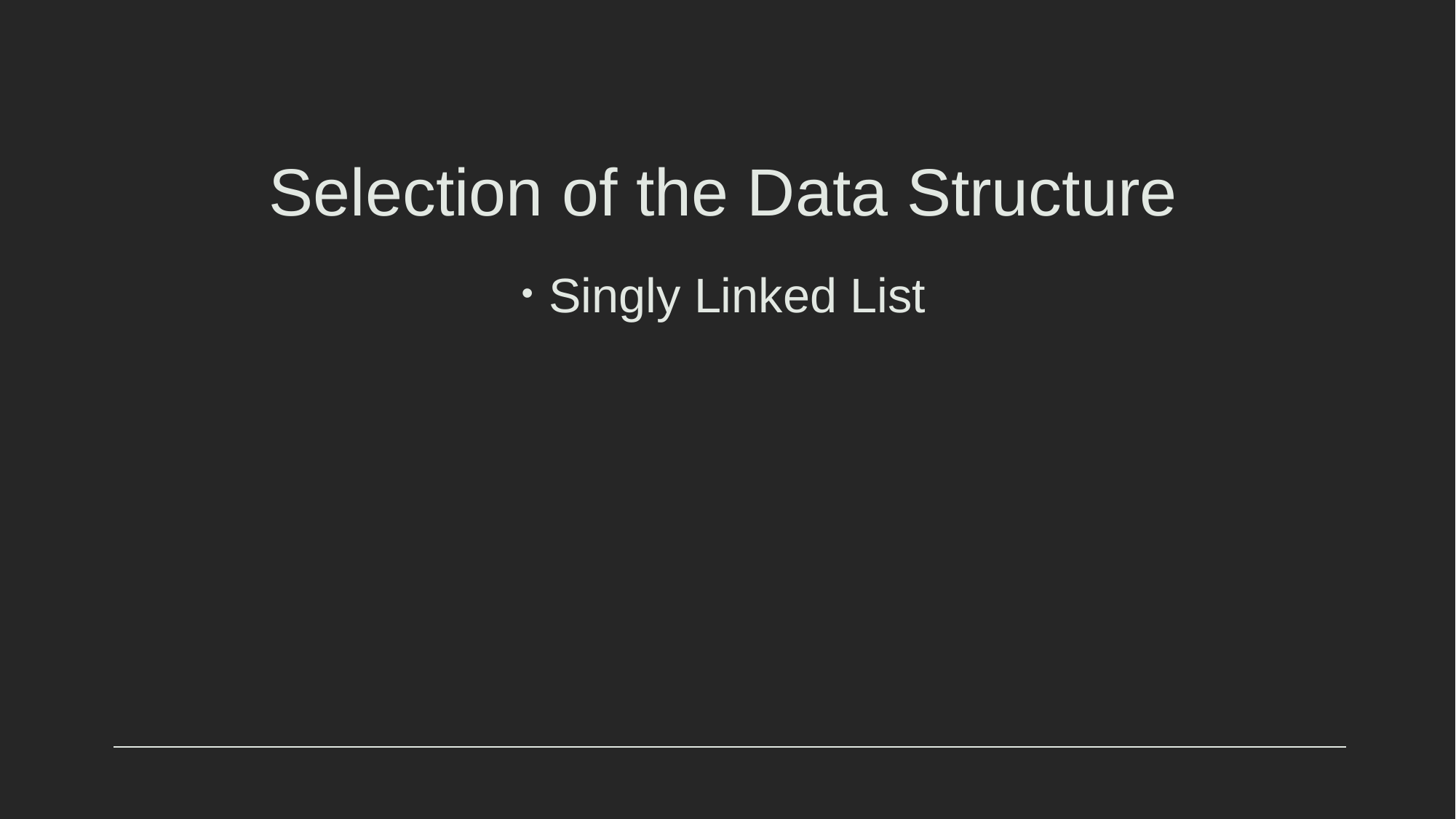

# Selection of the Data Structure
Singly Linked List